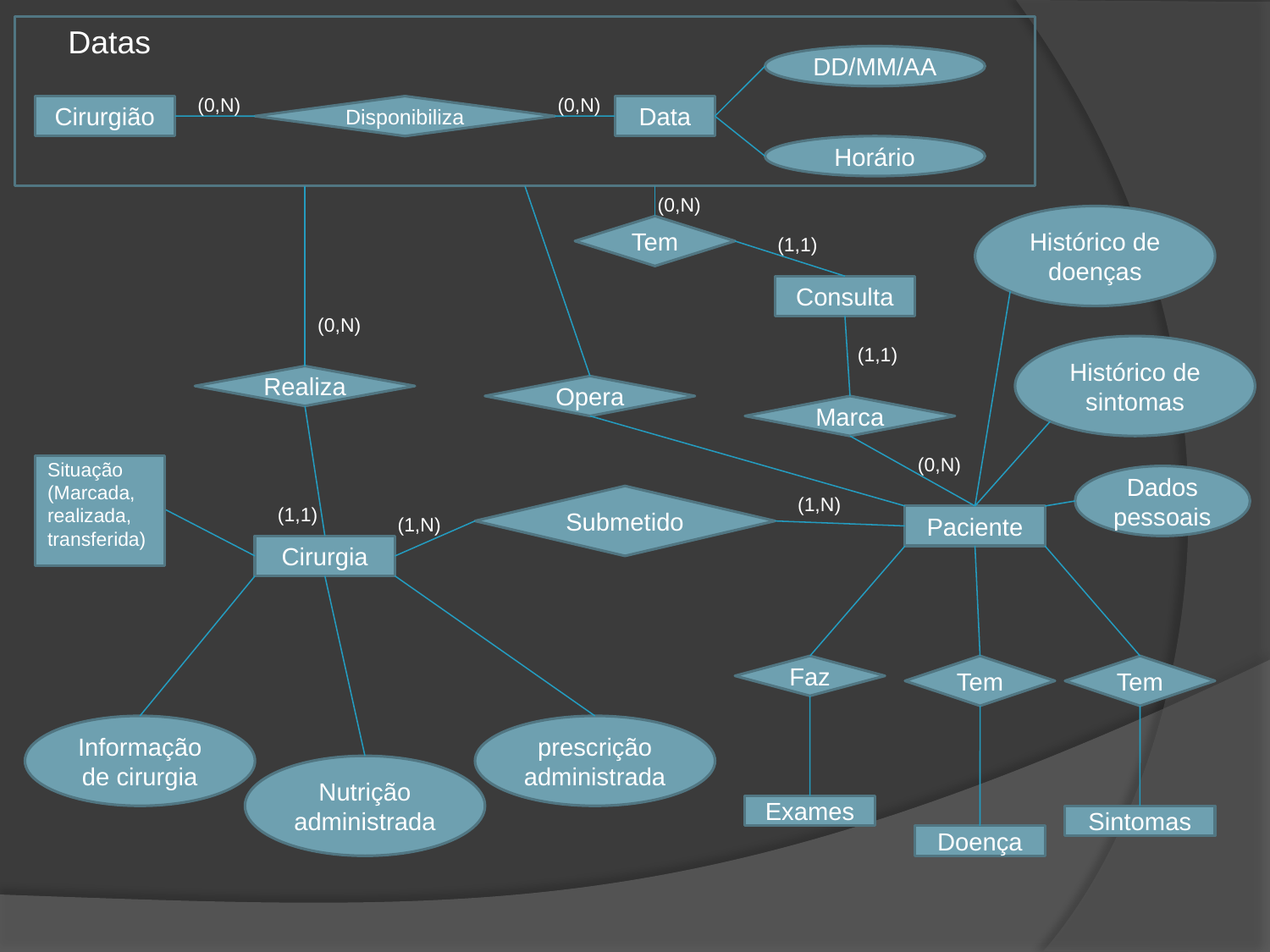

Datas
DD/MM/AA
(0,N)
(0,N)
Cirurgião
Disponibiliza
Data
Horário
(0,N)
Histórico de doenças
Tem
(1,1)
Consulta
(0,N)
(1,1)
Histórico de sintomas
Realiza
Opera
Marca
(0,N)

Situação
(Marcada,
realizada,
transferida)

Dados pessoais
Submetido
(1,N)
(1,1)
(1,N)
Paciente
Cirurgia
Faz
Tem
Tem
Informação de cirurgia
prescrição administrada
Nutrição administrada
Exames
Sintomas
Doença